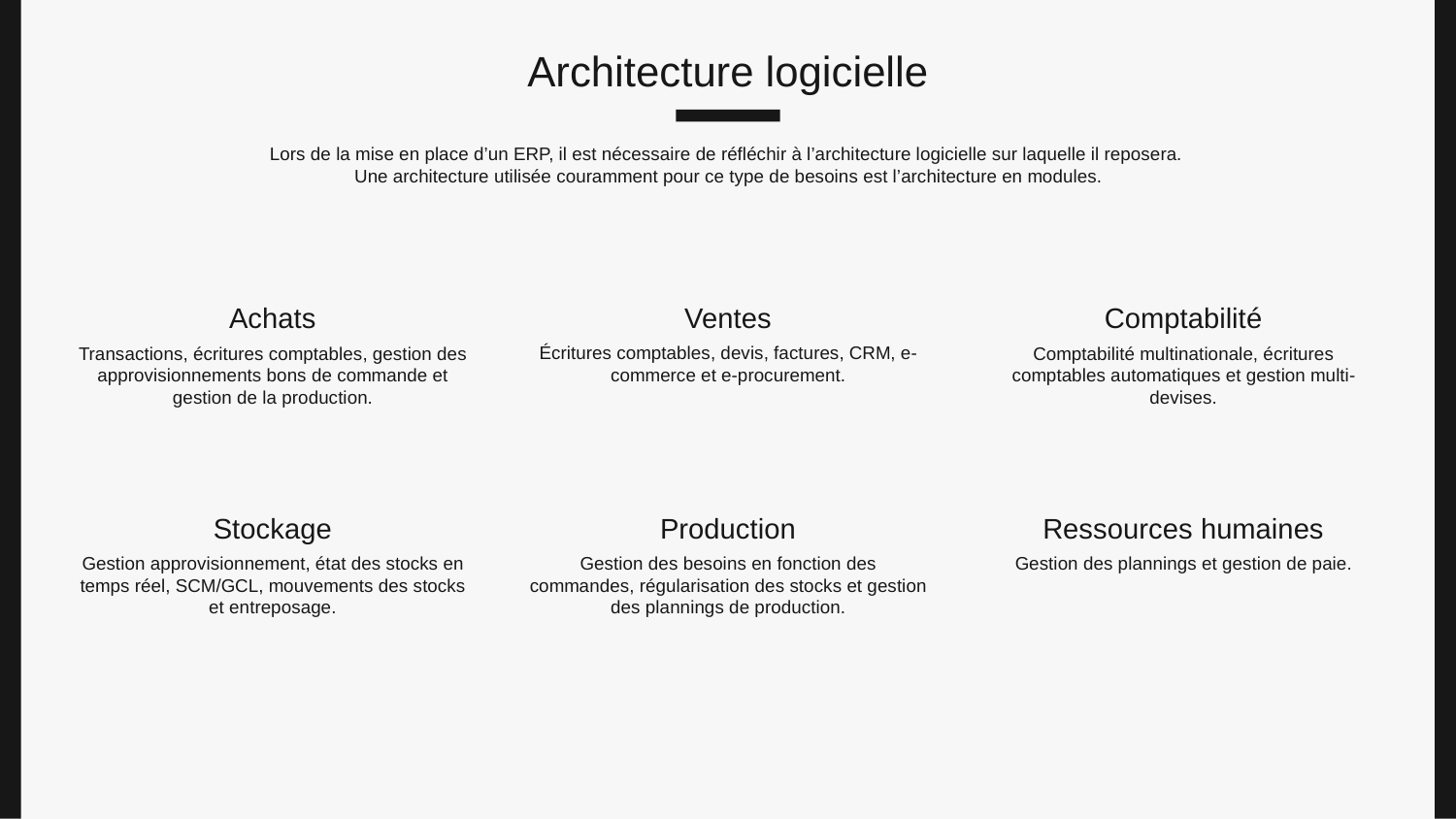

Architecture logicielle

Lors de la mise en place d’un ERP, il est nécessaire de réfléchir à l’architecture logicielle sur laquelle il reposera.
Une architecture utilisée couramment pour ce type de besoins est l’architecture en modules.
Achats
Ventes
Comptabilité
Transactions, écritures comptables, gestion des approvisionnements bons de commande et gestion de la production.
Écritures comptables, devis, factures, CRM, e-commerce et e-procurement.
Comptabilité multinationale, écritures comptables automatiques et gestion multi-devises.
Stockage
Production
Ressources humaines
Gestion approvisionnement, état des stocks en temps réel, SCM/GCL, mouvements des stocks et entreposage.
Gestion des besoins en fonction des commandes, régularisation des stocks et gestion des plannings de production.
Gestion des plannings et gestion de paie.